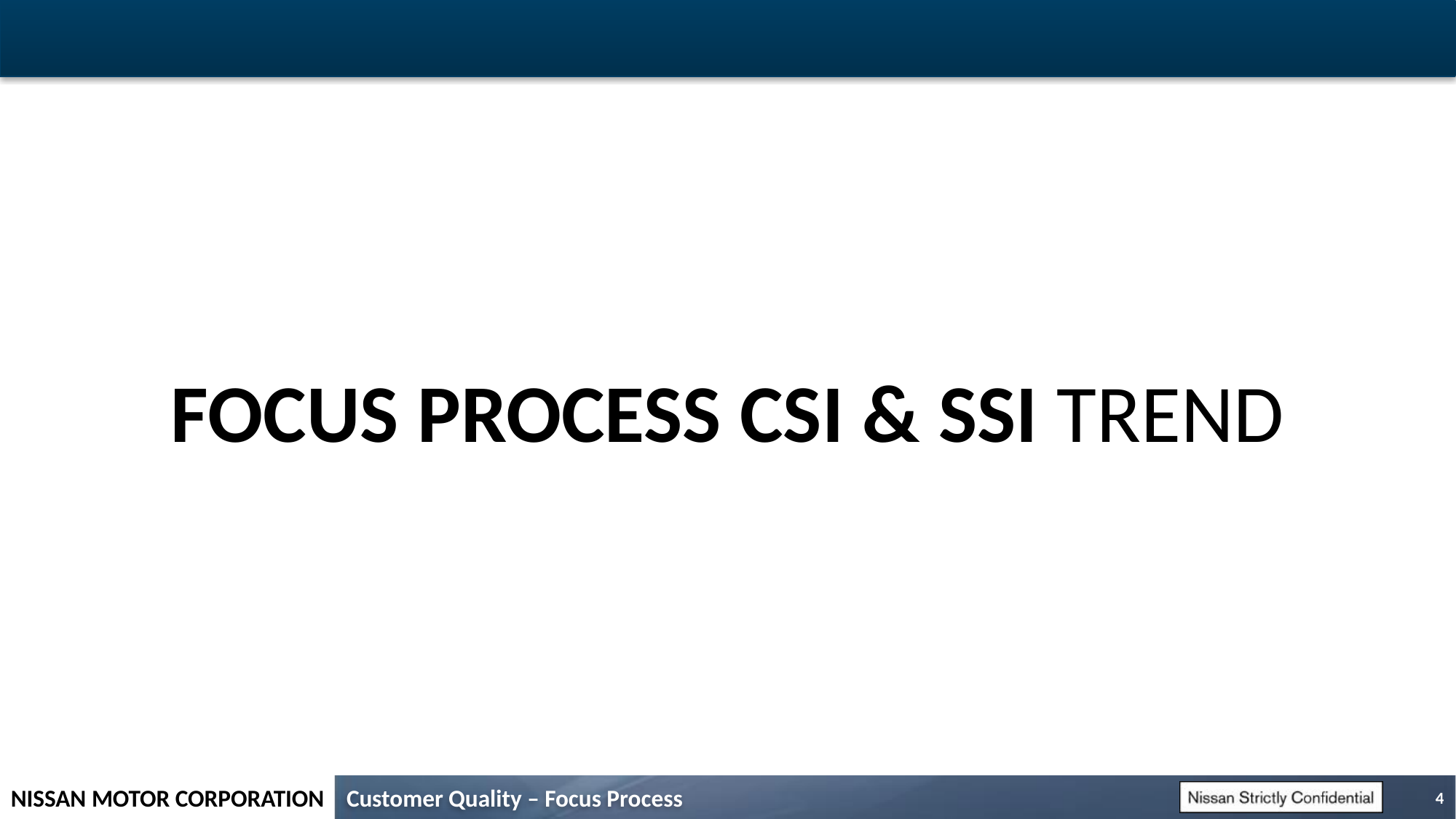

#
FOCUS PROCESS CSI & SSI TREND
4